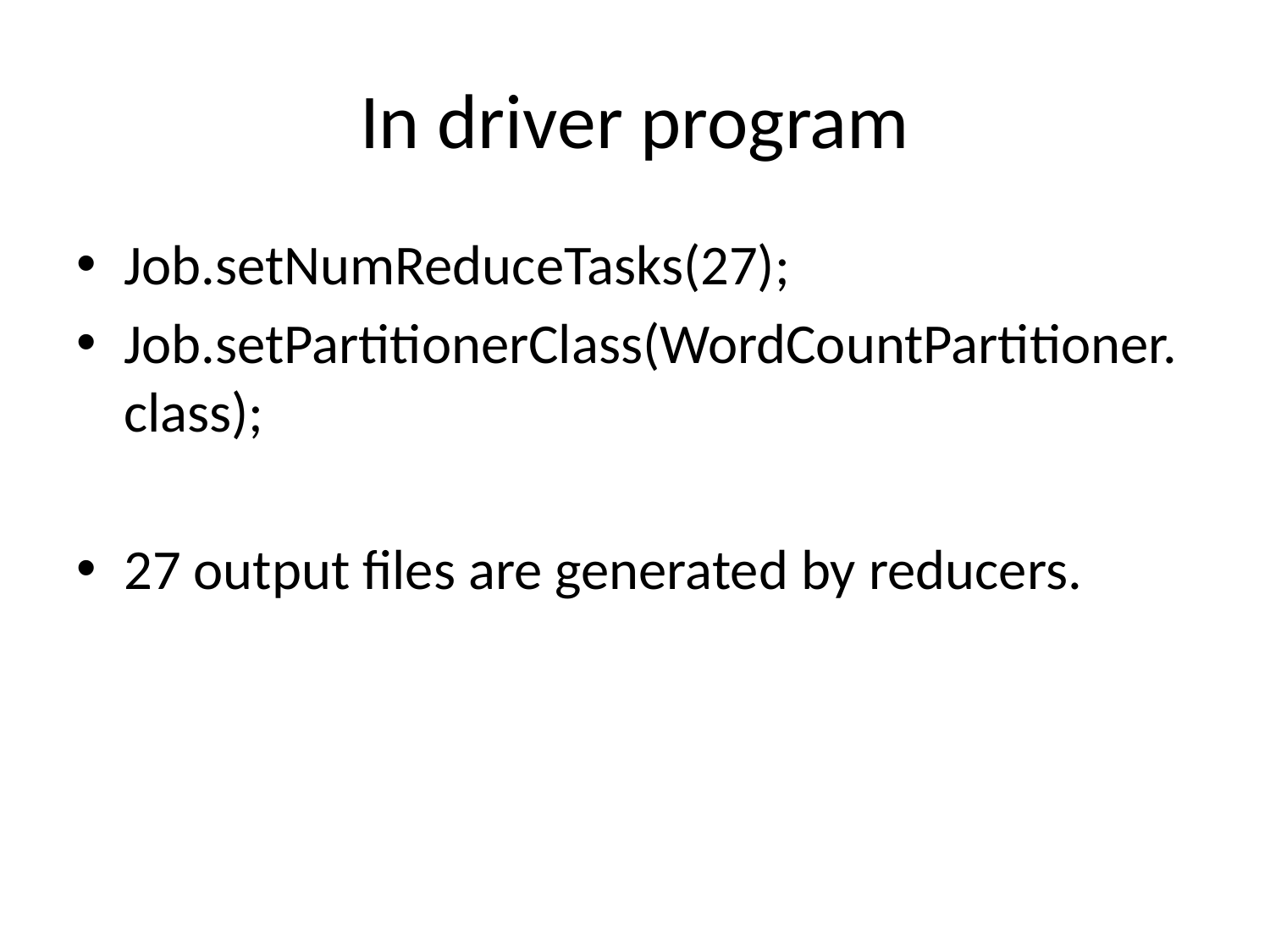

# In driver program
Job.setNumReduceTasks(27);
Job.setPartitionerClass(WordCountPartitioner.class);

27 output files are generated by reducers.